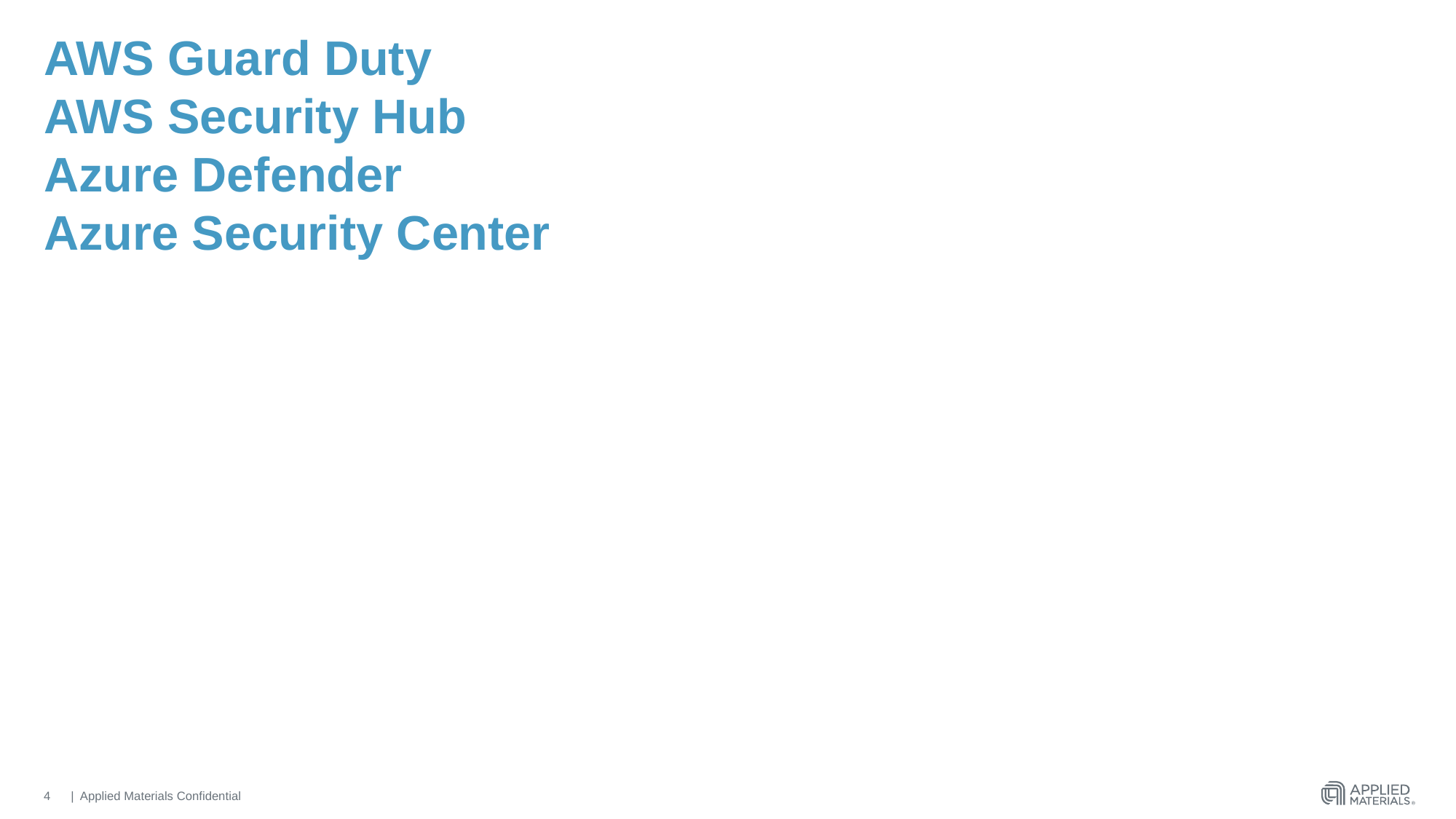

# AWS Guard Duty AWS Security Hub Azure Defender Azure Security Center
4